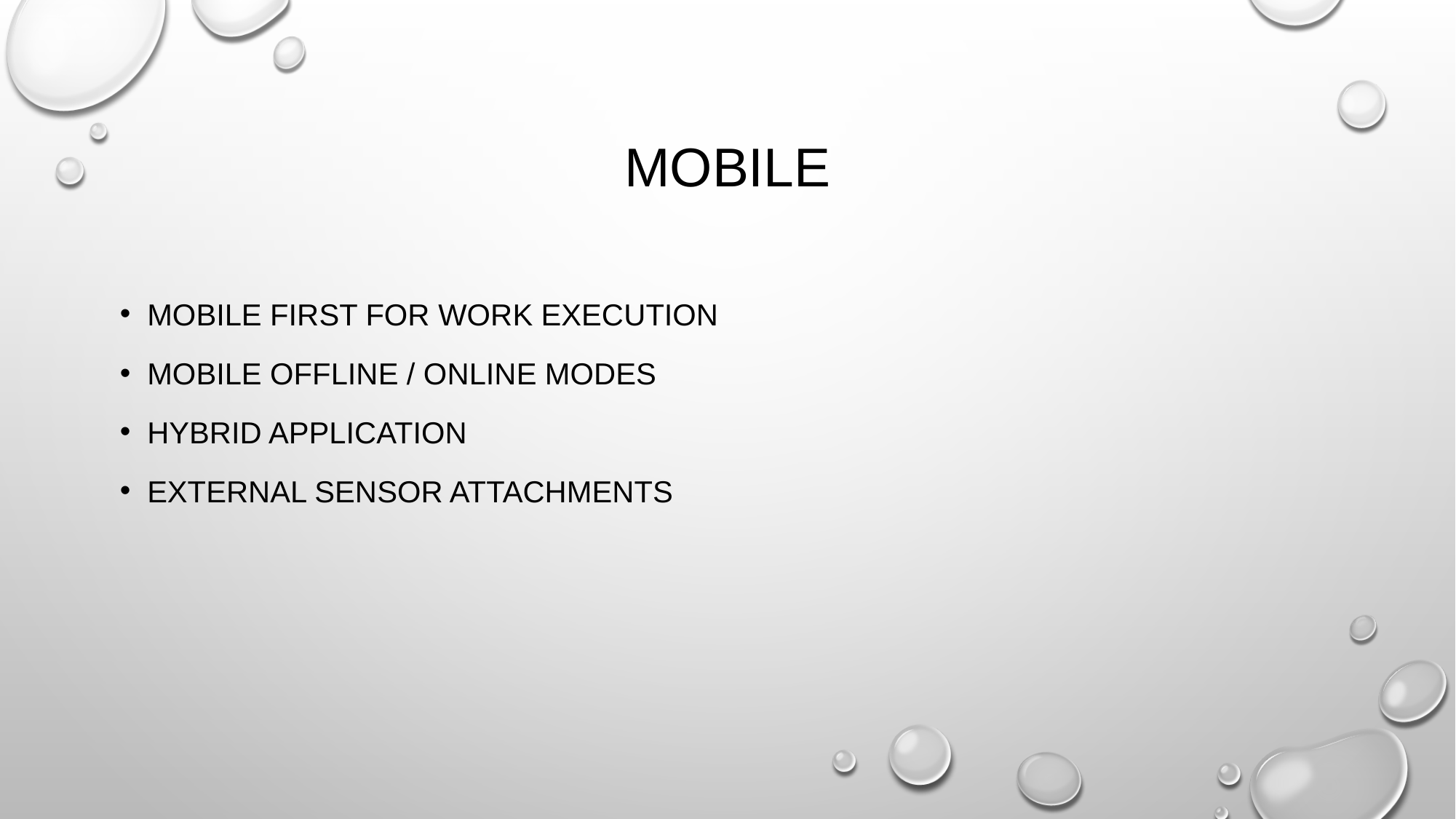

# MOBILE
Mobile first FOR WORK EXECUTION
MOBILE OFFLINE / online modes
Hybrid application
External sensor attachments